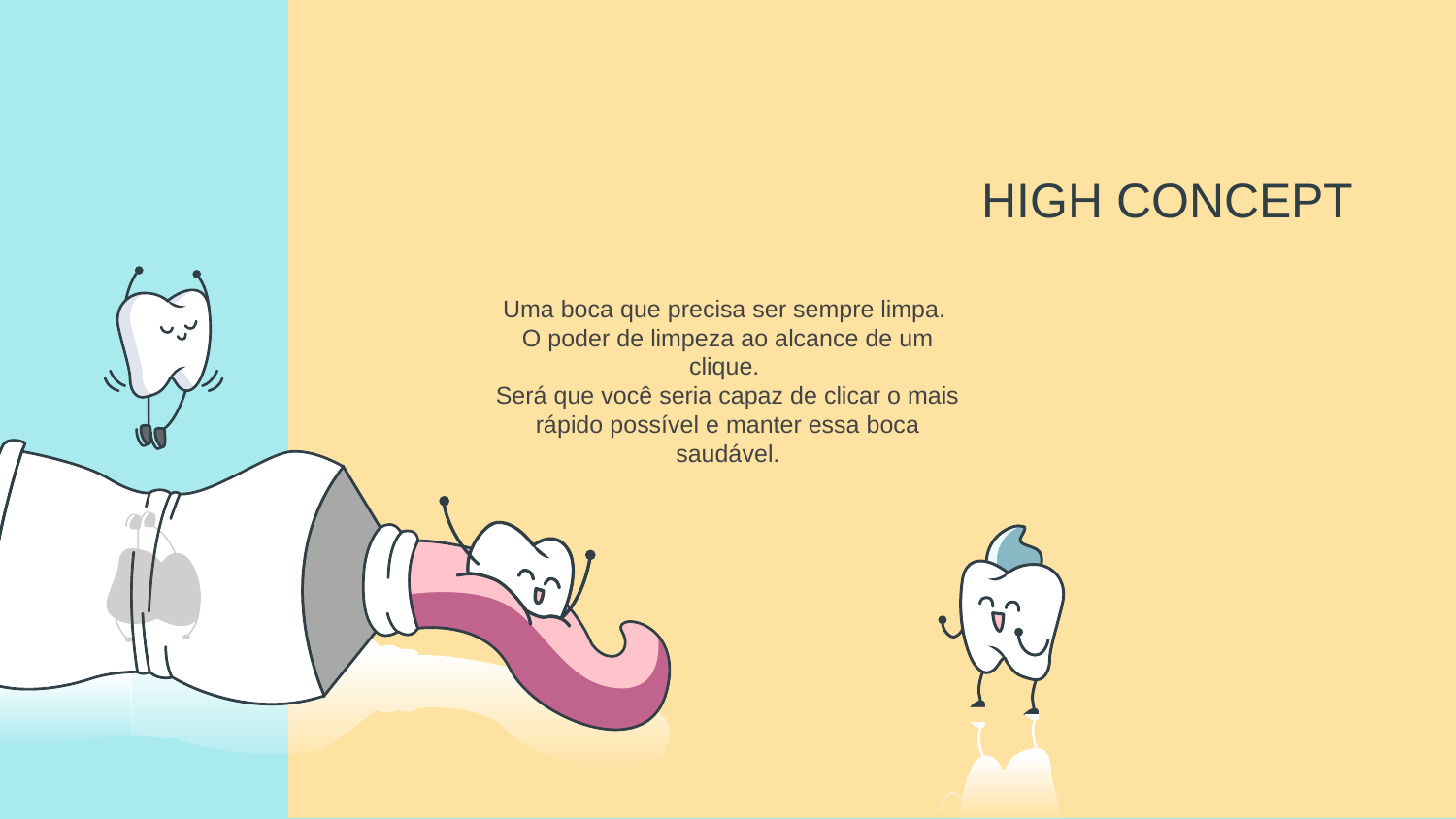

# HIGH CONCEPT

Uma boca que precisa ser sempre limpa.
O poder de limpeza ao alcance de um clique.
Será que você seria capaz de clicar o mais rápido possível e manter essa boca saudável.